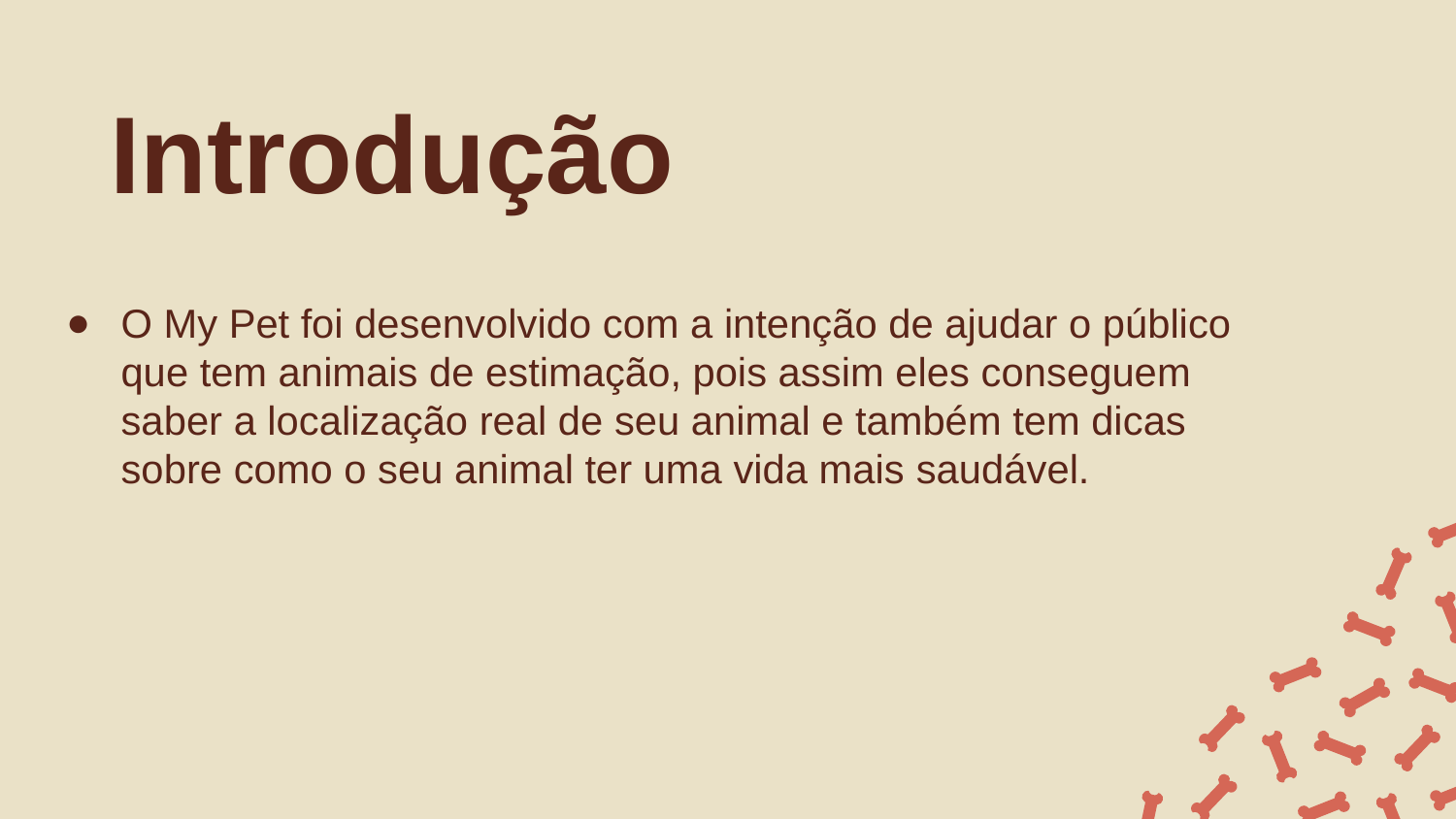

# Introdução
O My Pet foi desenvolvido com a intenção de ajudar o público que tem animais de estimação, pois assim eles conseguem saber a localização real de seu animal e também tem dicas sobre como o seu animal ter uma vida mais saudável.